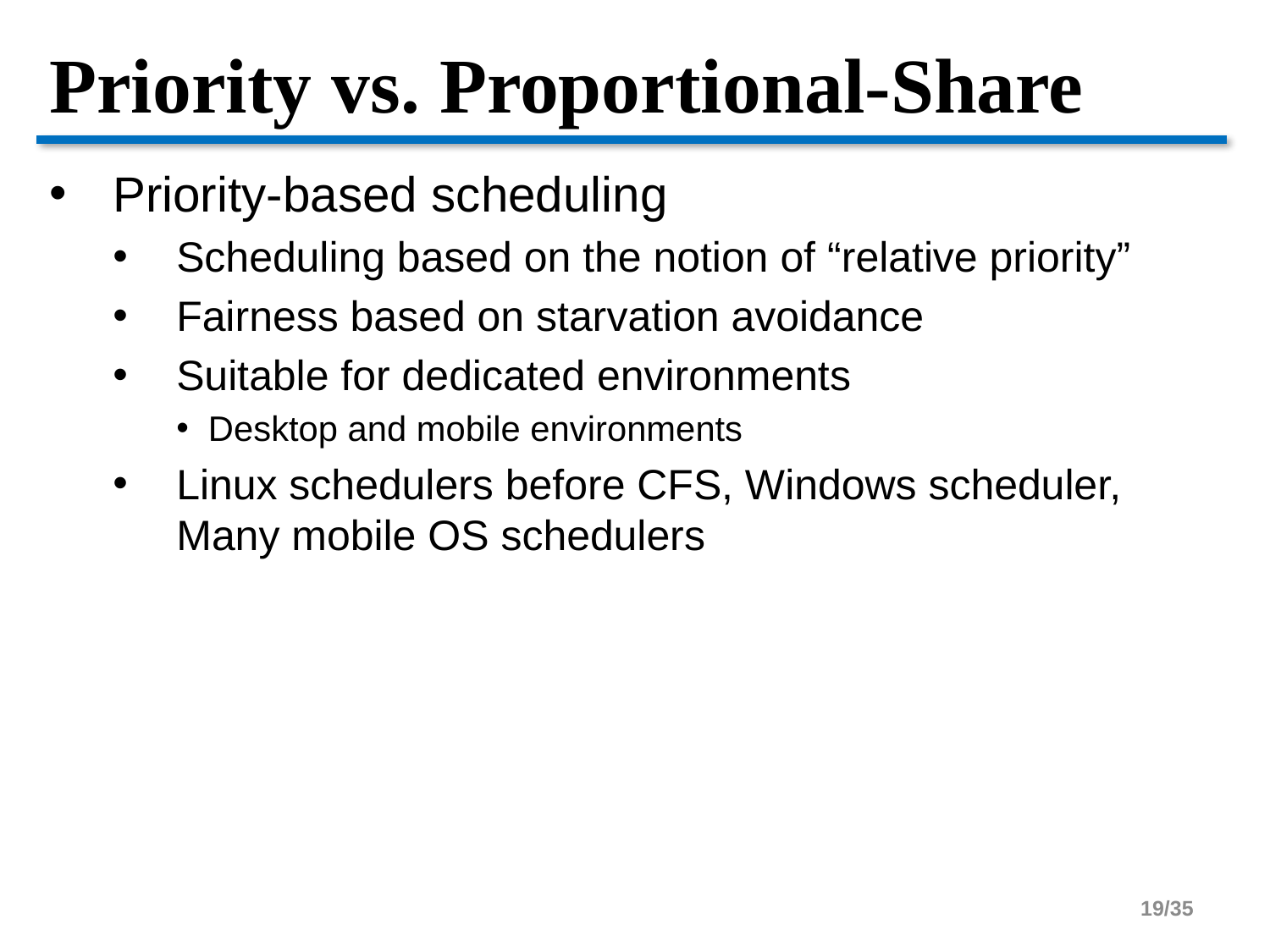

# Priority vs. Proportional-Share
Priority-based scheduling
Scheduling based on the notion of “relative priority”
Fairness based on starvation avoidance
Suitable for dedicated environments
Desktop and mobile environments
Linux schedulers before CFS, Windows scheduler, Many mobile OS schedulers

19/35